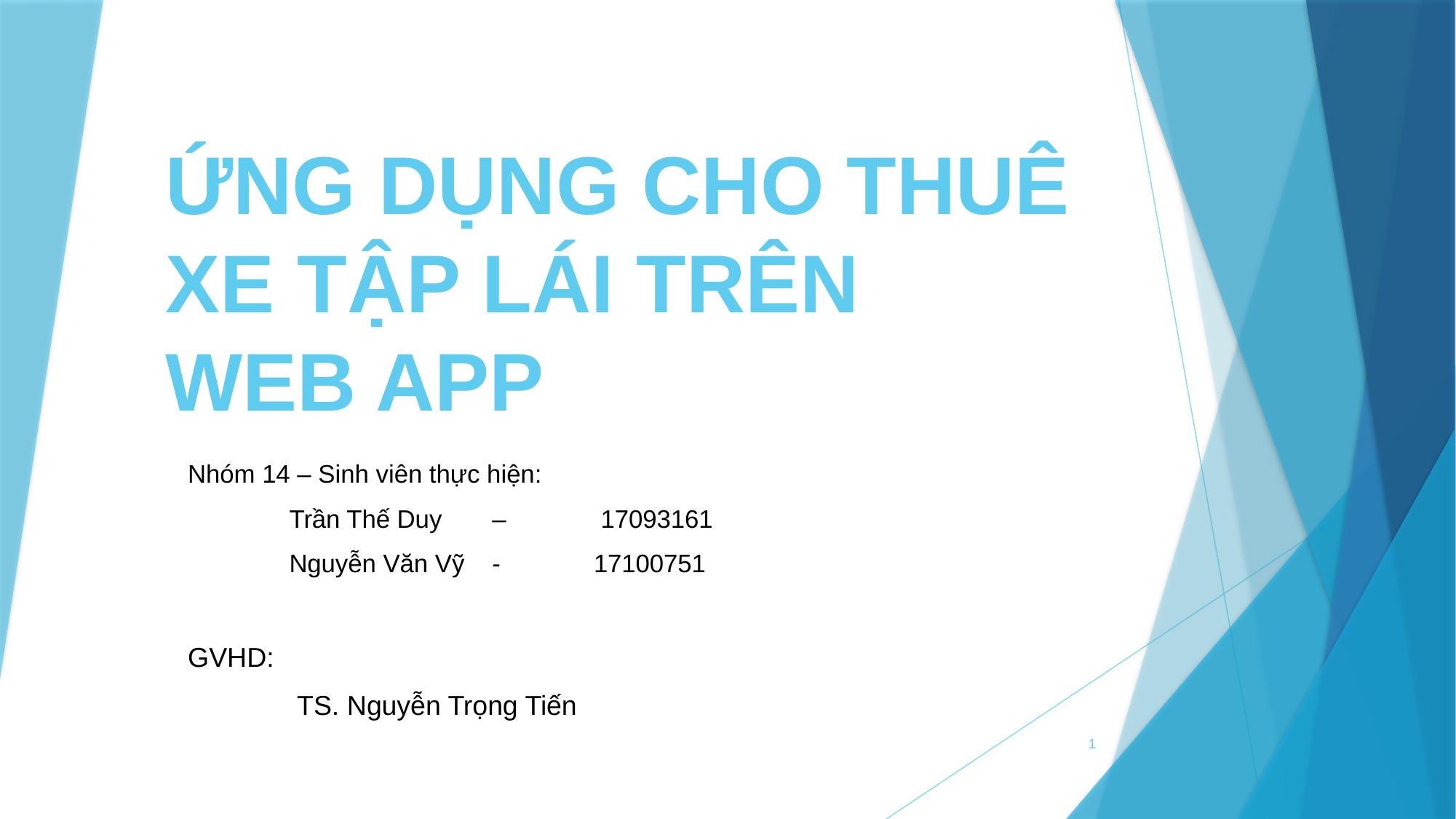

# ỨNG DỤNG CHO THUÊ XE TẬP LÁI TRÊN WEB APP
Nhóm 14 – Sinh viên thực hiện:
	Trần Thế Duy 	–	 17093161
	Nguyễn Văn Vỹ	- 	17100751
GVHD:
	TS. Nguyễn Trọng Tiến
1